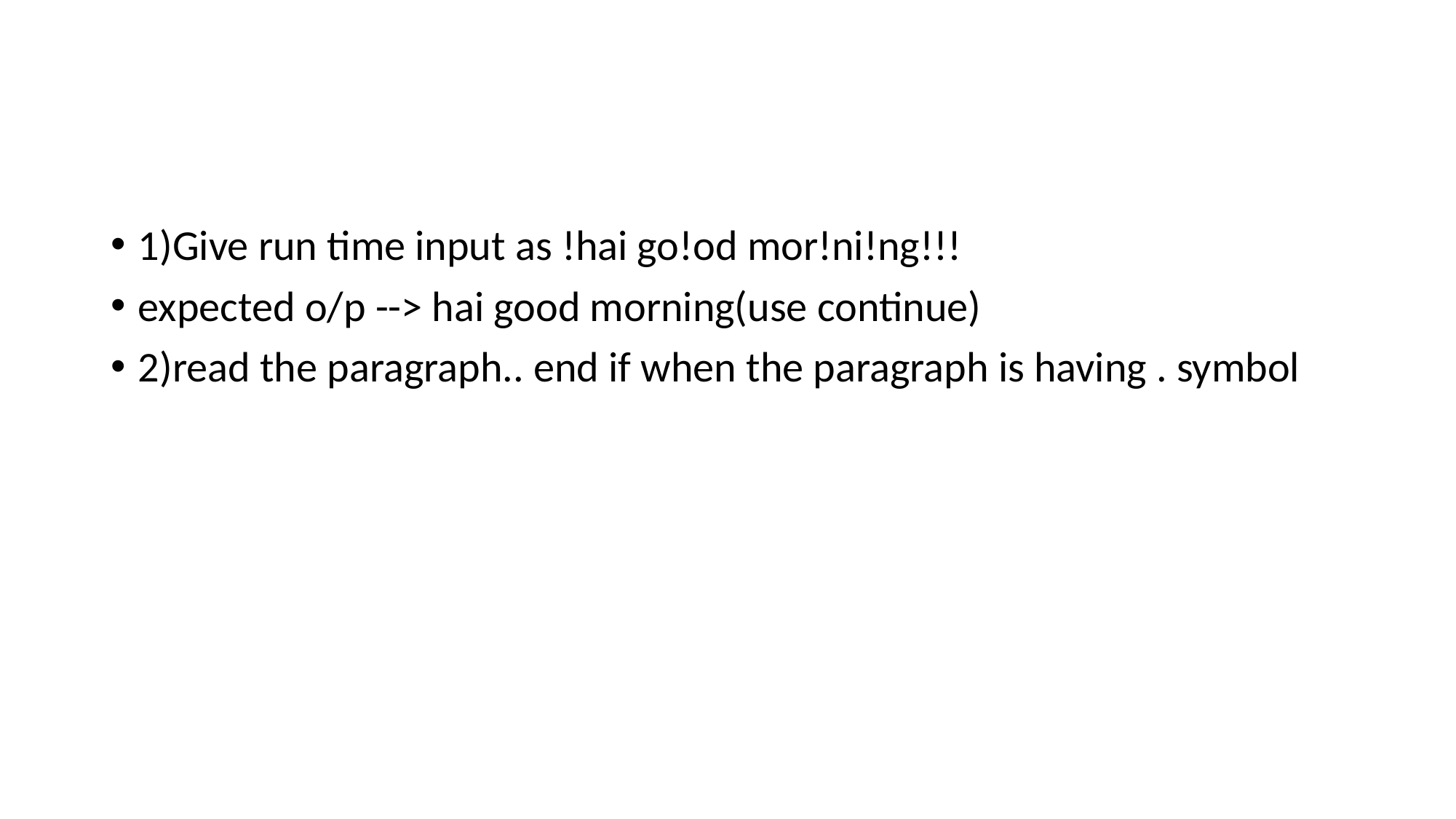

1)Give run time input as !hai go!od mor!ni!ng!!!
expected o/p --> hai good morning(use continue)
2)read the paragraph.. end if when the paragraph is having . symbol